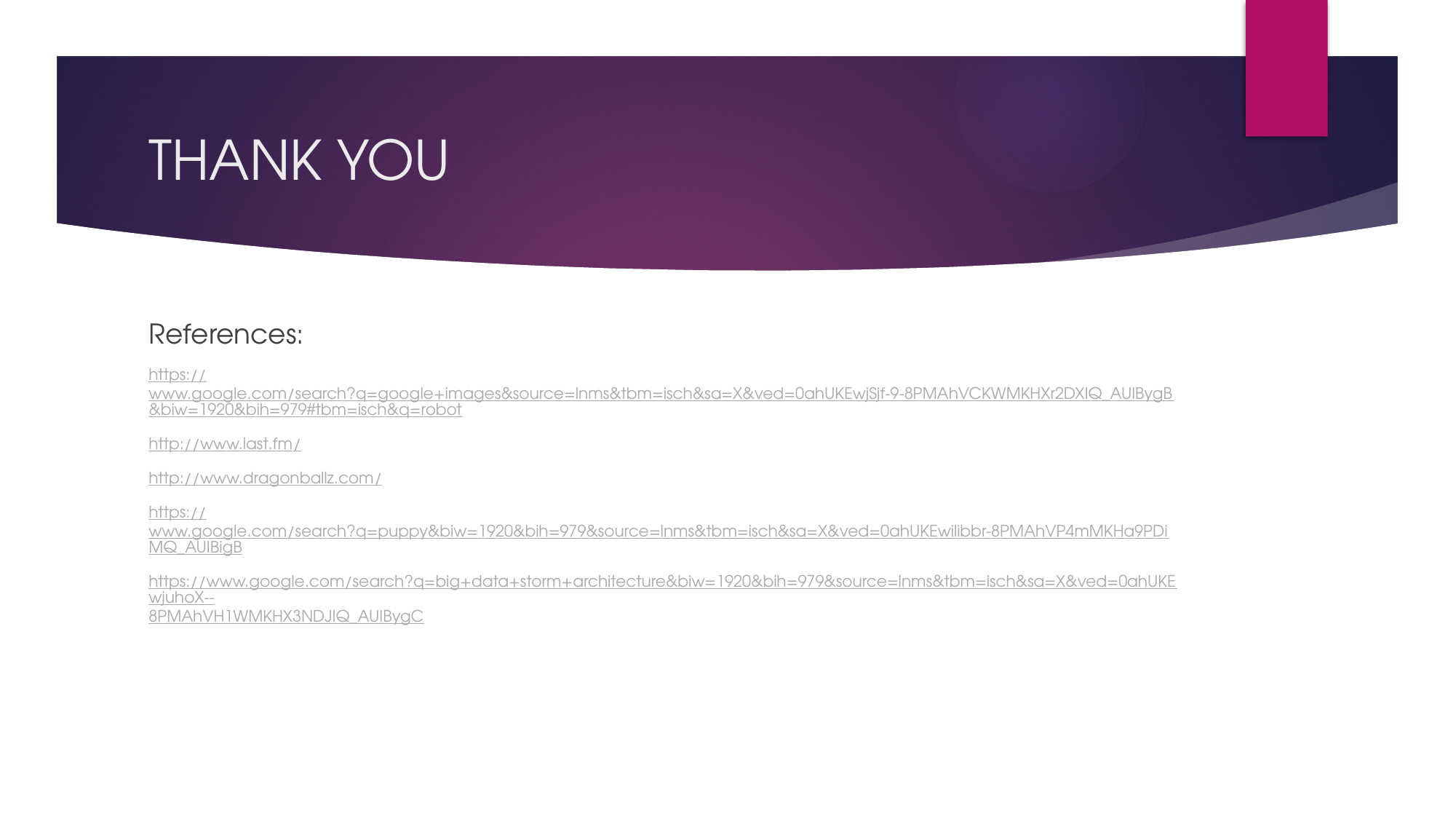

# THANK YOU
References:
https://www.google.com/search?q=google+images&source=lnms&tbm=isch&sa=X&ved=0ahUKEwjSjf-9-8PMAhVCKWMKHXr2DXIQ_AUIBygB&biw=1920&bih=979#tbm=isch&q=robot
http://www.last.fm/
http://www.dragonballz.com/
https://www.google.com/search?q=puppy&biw=1920&bih=979&source=lnms&tbm=isch&sa=X&ved=0ahUKEwilibbr-8PMAhVP4mMKHa9PDiMQ_AUIBigB
https://www.google.com/search?q=big+data+storm+architecture&biw=1920&bih=979&source=lnms&tbm=isch&sa=X&ved=0ahUKEwjuhoX--8PMAhVH1WMKHX3NDJIQ_AUIBygC